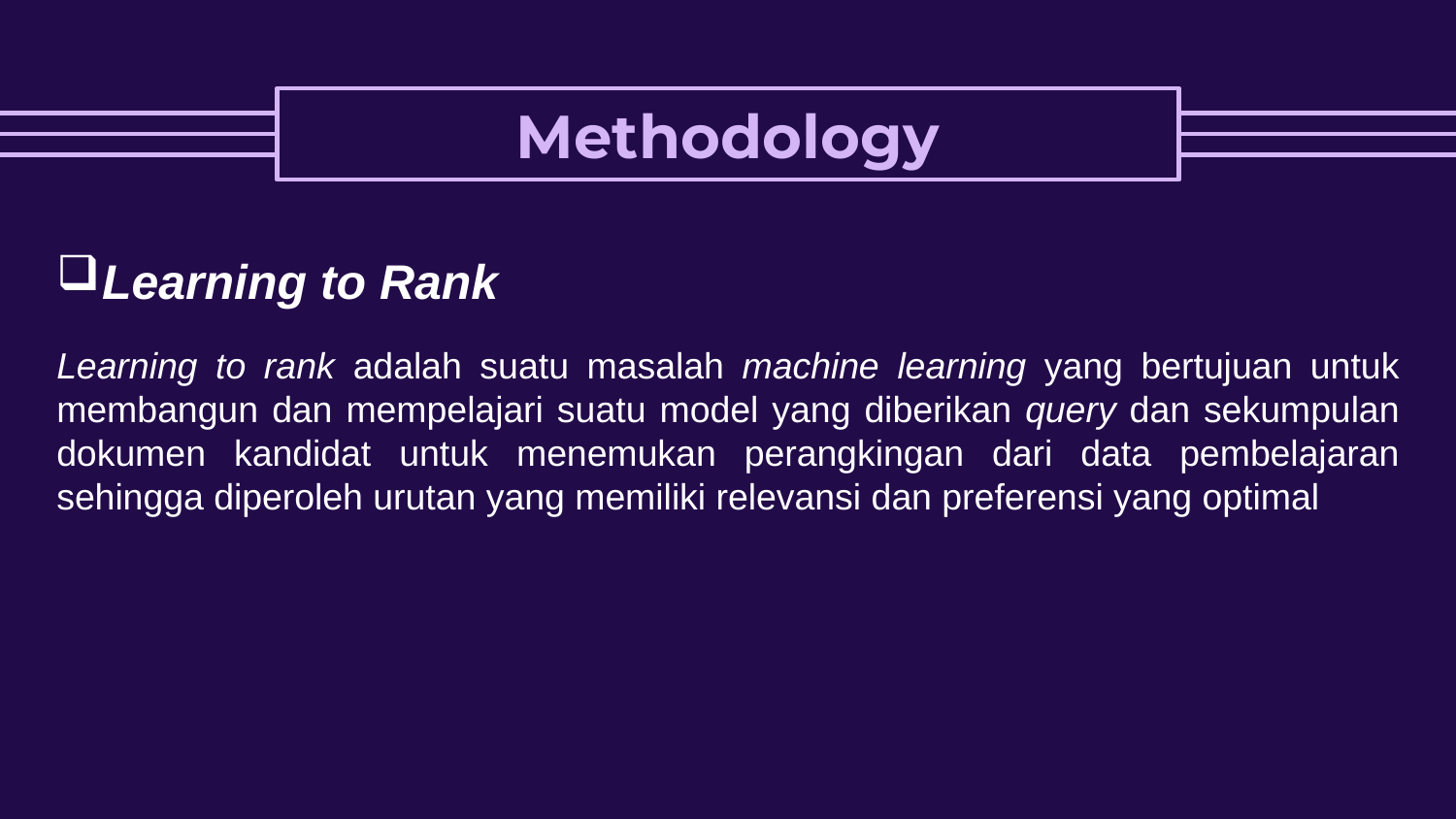

# Methodology
Learning to Rank

Learning to rank adalah suatu masalah machine learning yang bertujuan untuk membangun dan mempelajari suatu model yang diberikan query dan sekumpulan dokumen kandidat untuk menemukan perangkingan dari data pembelajaran sehingga diperoleh urutan yang memiliki relevansi dan preferensi yang optimal